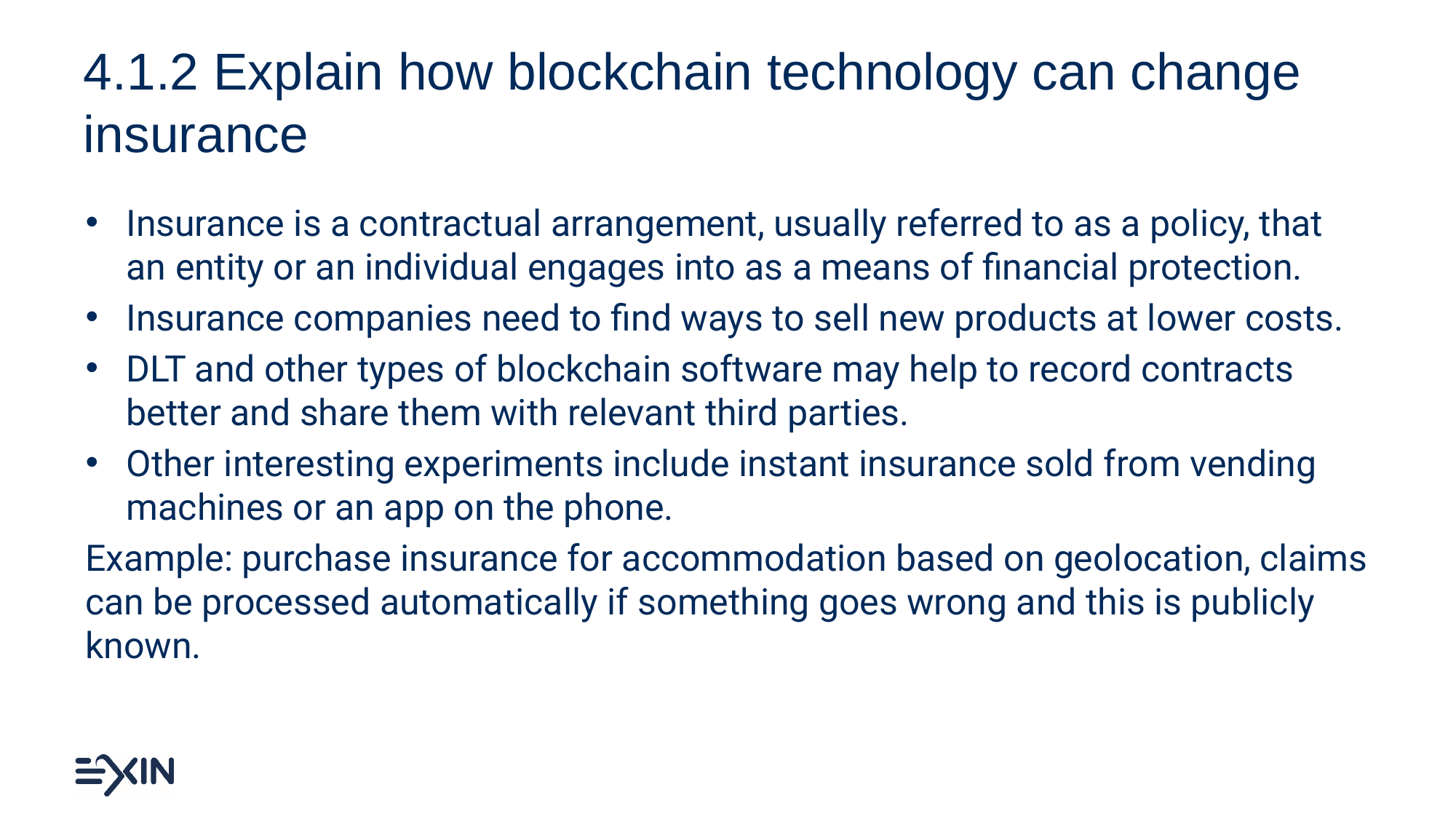

# 4.1.2 Explain how blockchain technology can change insurance
Insurance is a contractual arrangement, usually referred to as a policy, that an entity or an individual engages into as a means of financial protection.
Insurance companies need to find ways to sell new products at lower costs.
DLT and other types of blockchain software may help to record contracts better and share them with relevant third parties.
Other interesting experiments include instant insurance sold from vending machines or an app on the phone.
Example: purchase insurance for accommodation based on geolocation, claims can be processed automatically if something goes wrong and this is publicly known.